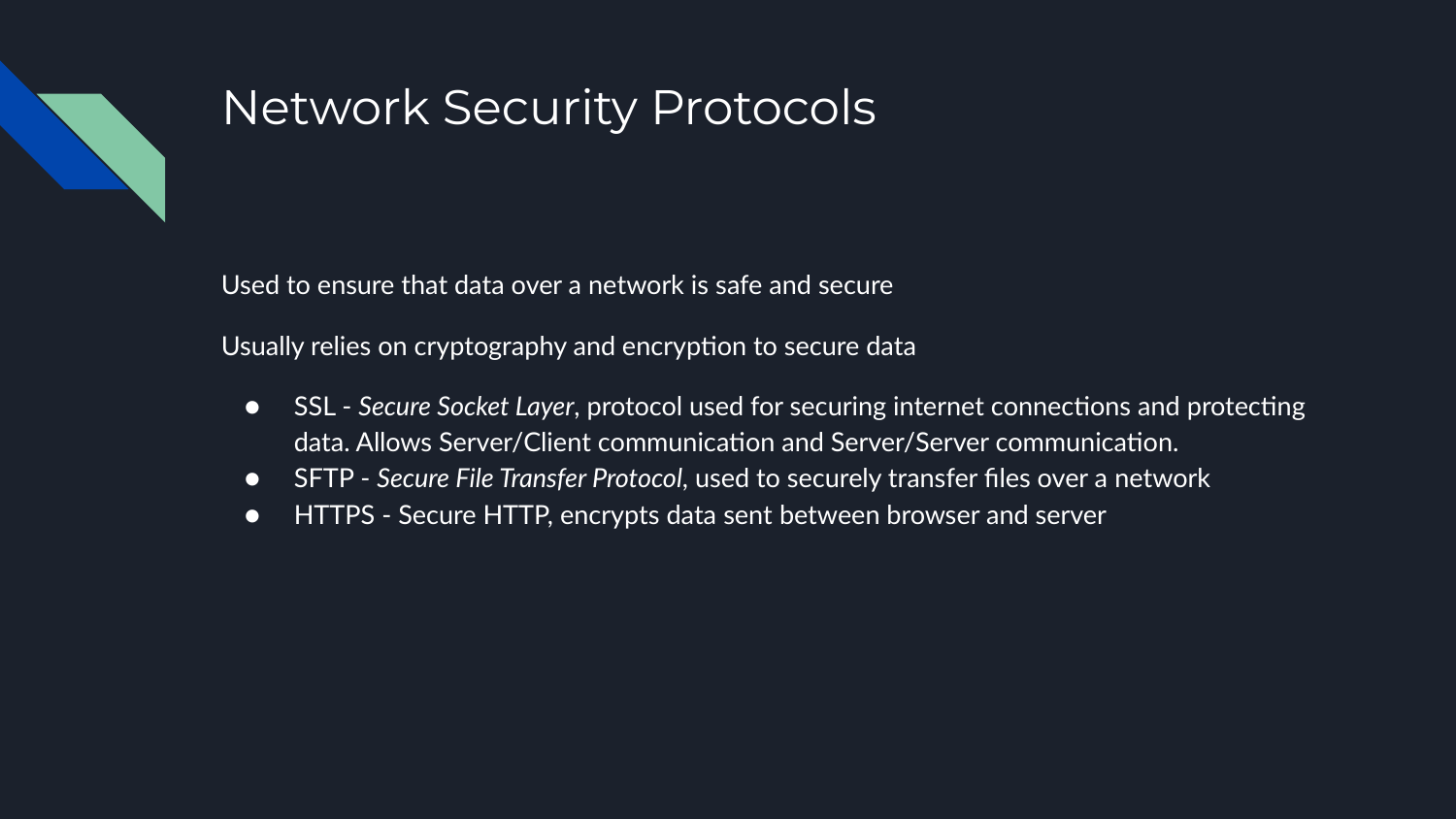

# Network Security Protocols
Used to ensure that data over a network is safe and secure
Usually relies on cryptography and encryption to secure data
SSL - Secure Socket Layer, protocol used for securing internet connections and protecting data. Allows Server/Client communication and Server/Server communication.
SFTP - Secure File Transfer Protocol, used to securely transfer files over a network
HTTPS - Secure HTTP, encrypts data sent between browser and server